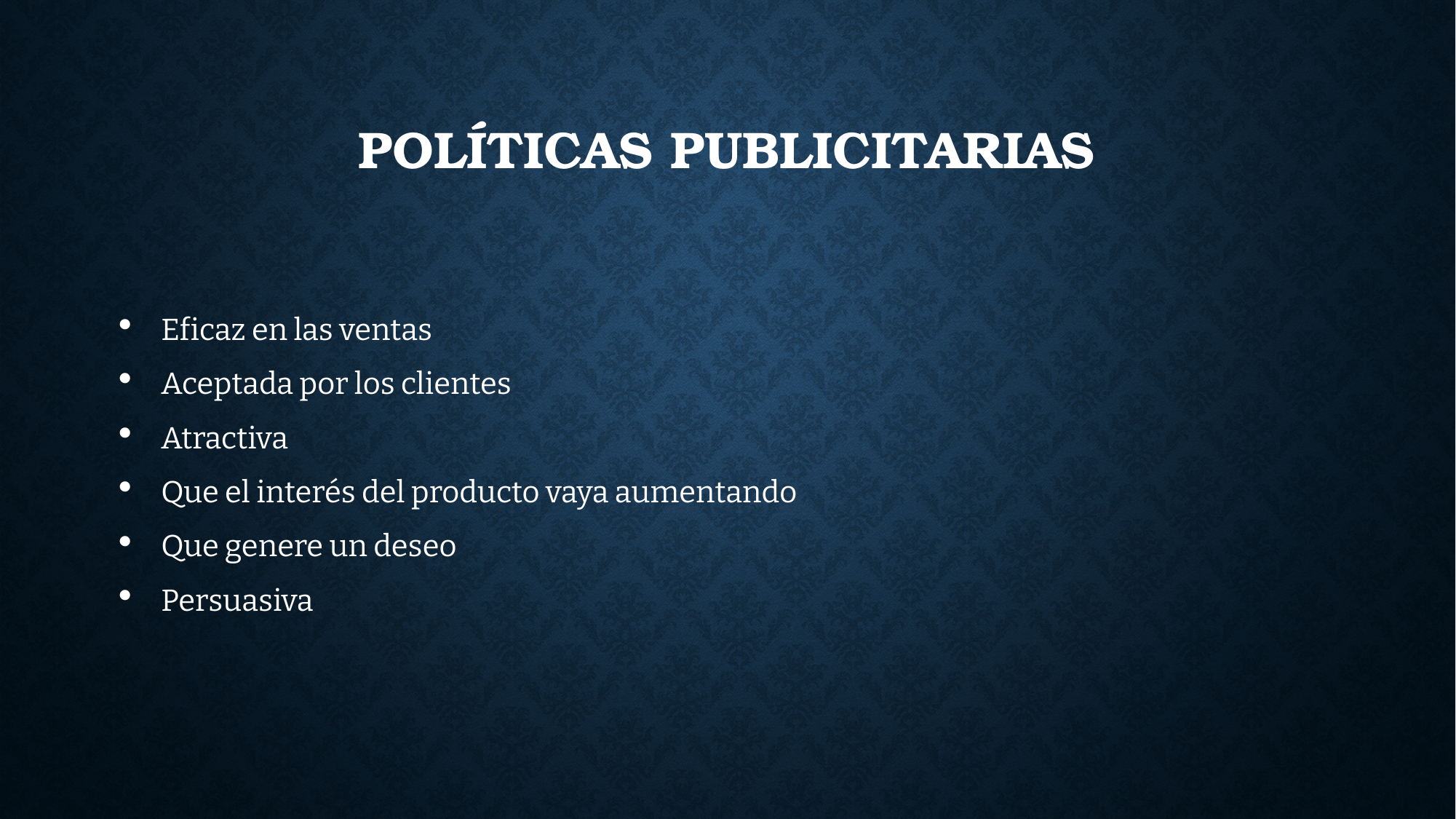

# Políticas publicitarias

Eficaz en las ventas
Aceptada por los clientes
Atractiva
Que el interés del producto vaya aumentando
Que genere un deseo
Persuasiva